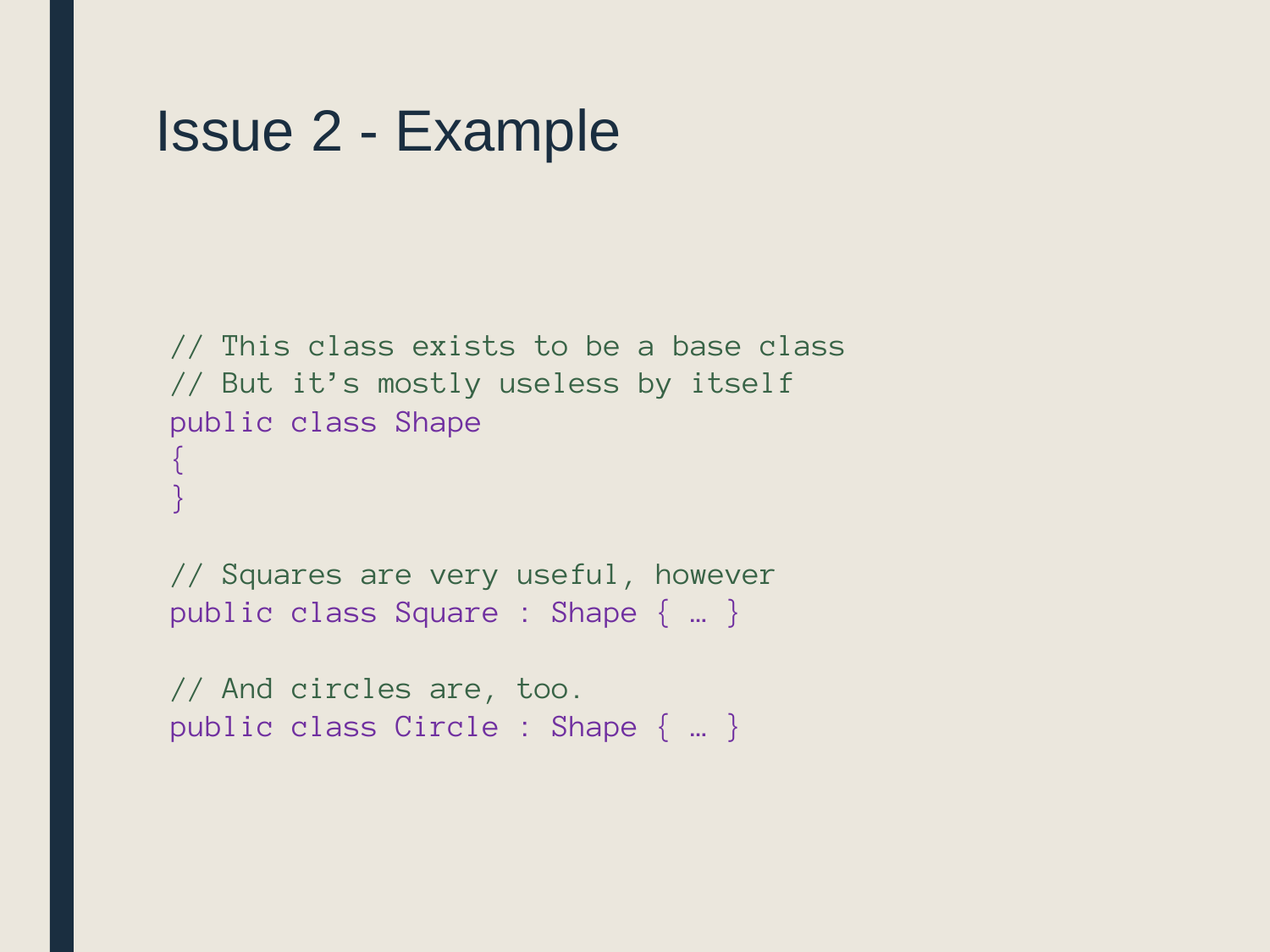

# Issue 2 - Example
// This class exists to be a base class
// But it’s mostly useless by itself
public class Shape
{
}

// Squares are very useful, however
public class Square : Shape { … }

// And circles are, too.
public class Circle : Shape { … }